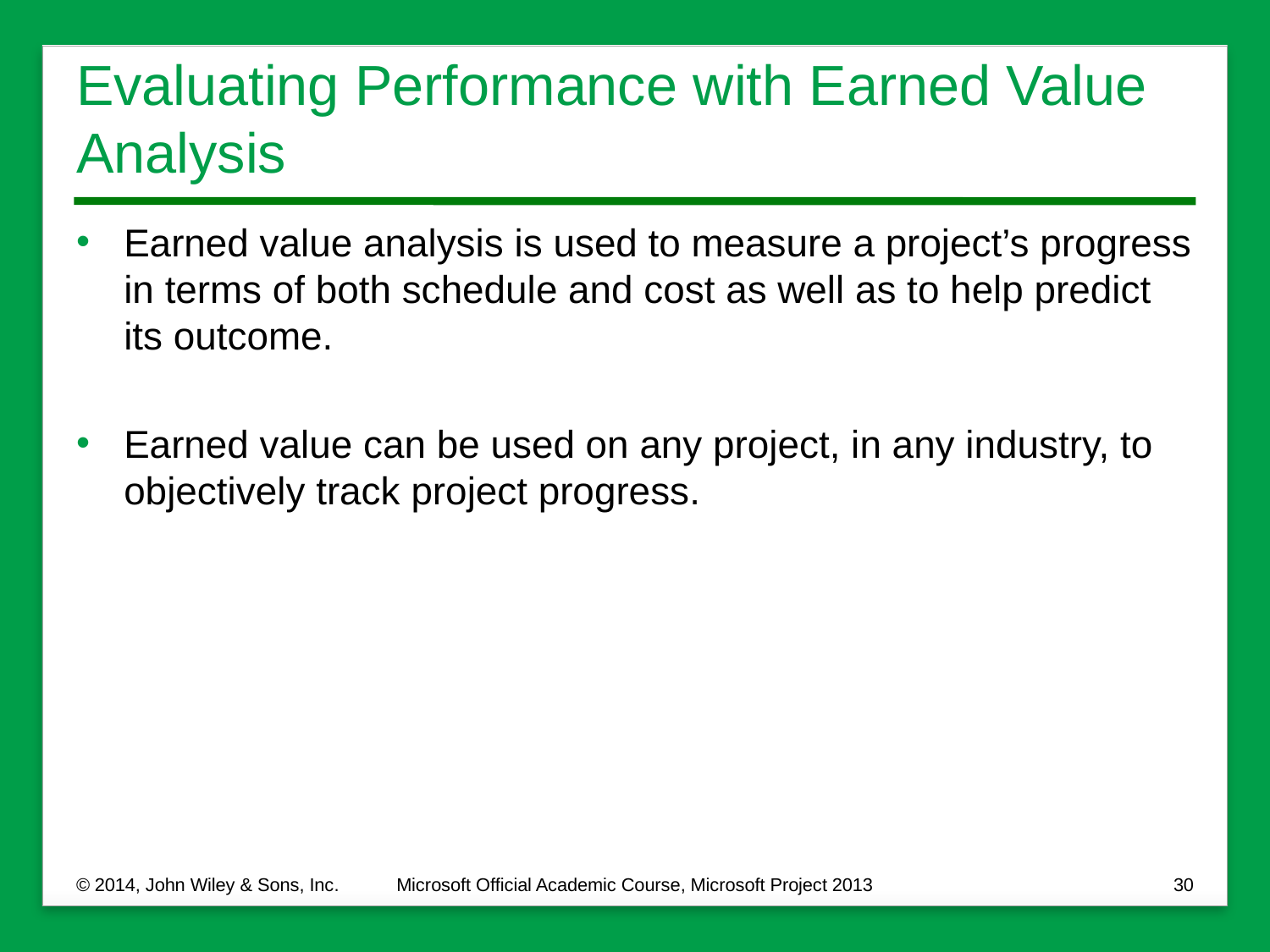

# Evaluating Performance with Earned Value Analysis
Earned value analysis is used to measure a project’s progress in terms of both schedule and cost as well as to help predict its outcome.

Earned value can be used on any project, in any industry, to objectively track project progress.
© 2014, John Wiley & Sons, Inc.
Microsoft Official Academic Course, Microsoft Project 2013
30